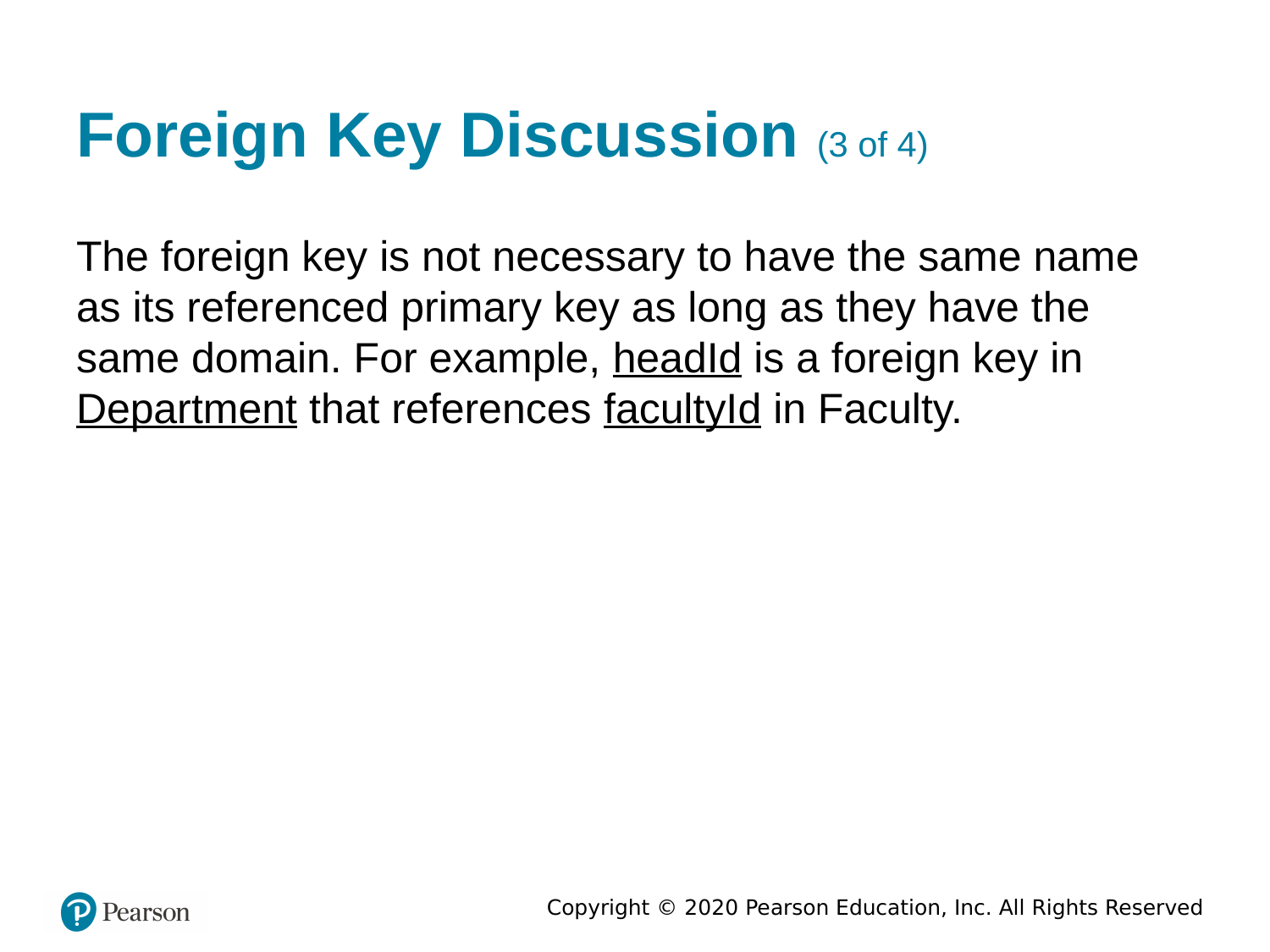

# Foreign Key Discussion (3 of 4)
The foreign key is not necessary to have the same name as its referenced primary key as long as they have the same domain. For example, headId is a foreign key in Department that references facultyId in Faculty.